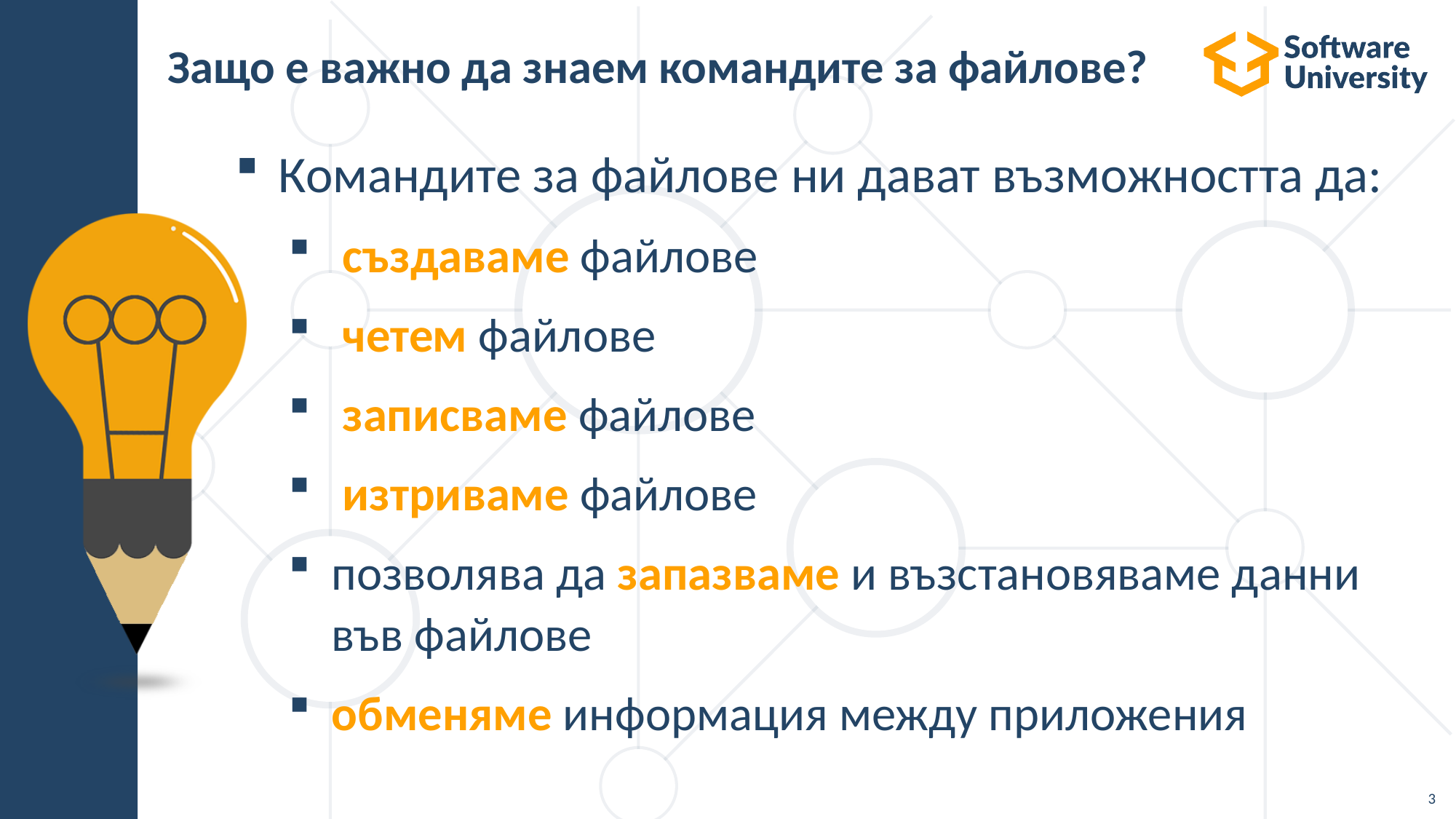

# Защо е важно да знаем командите за файлове?
Командите за файлове ни дават възможността да:
 създаваме файлове
 четем файлове
 записваме файлове
 изтриваме файлове
позволява да запазваме и възстановяваме данни във файлове
обменяме информация между приложения
3